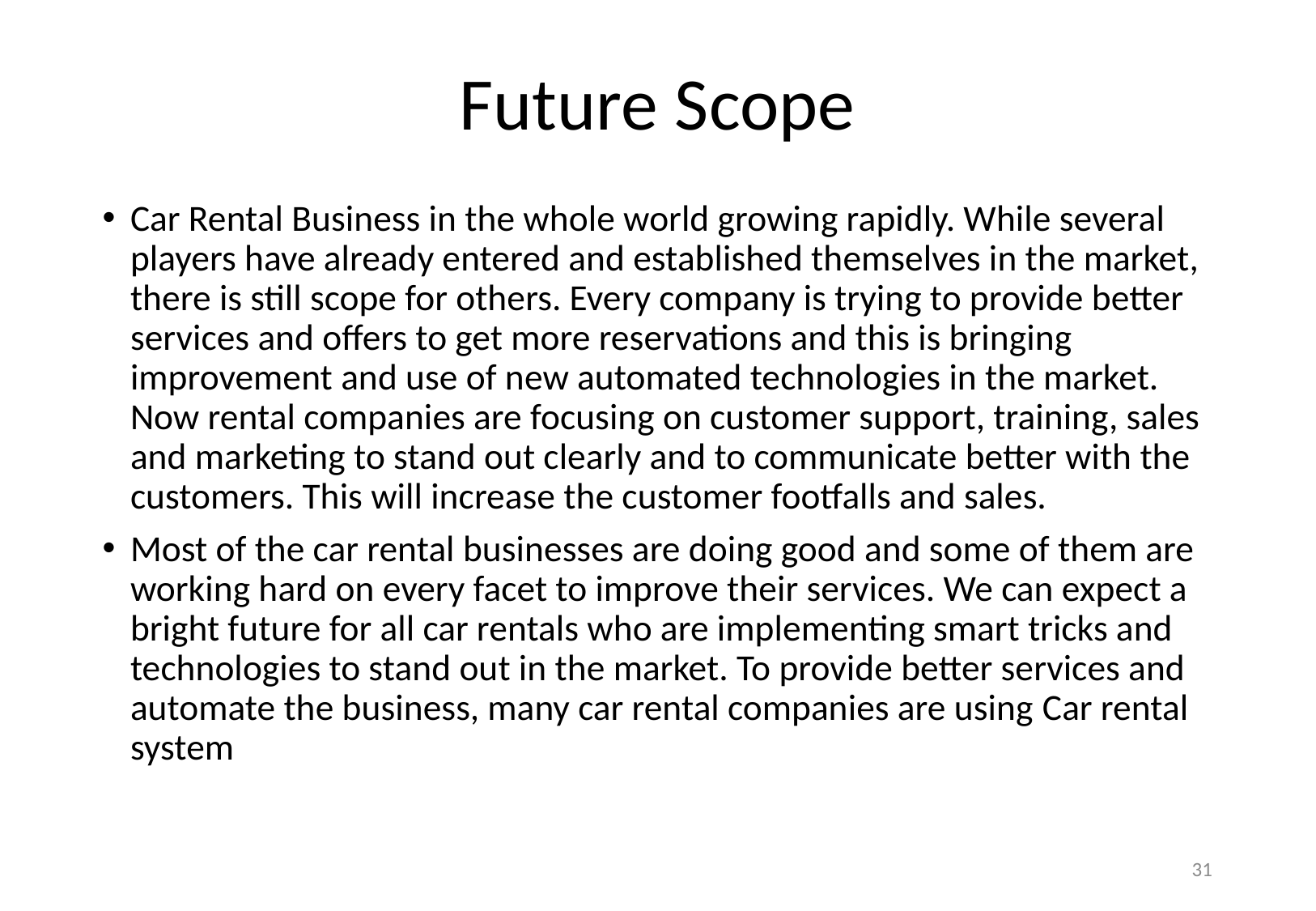

# Future Scope
Car Rental Business in the whole world growing rapidly. While several players have already entered and established themselves in the market, there is still scope for others. Every company is trying to provide better services and offers to get more reservations and this is bringing improvement and use of new automated technologies in the market. Now rental companies are focusing on customer support, training, sales and marketing to stand out clearly and to communicate better with the customers. This will increase the customer footfalls and sales.
Most of the car rental businesses are doing good and some of them are working hard on every facet to improve their services. We can expect a bright future for all car rentals who are implementing smart tricks and technologies to stand out in the market. To provide better services and automate the business, many car rental companies are using Car rental system
31